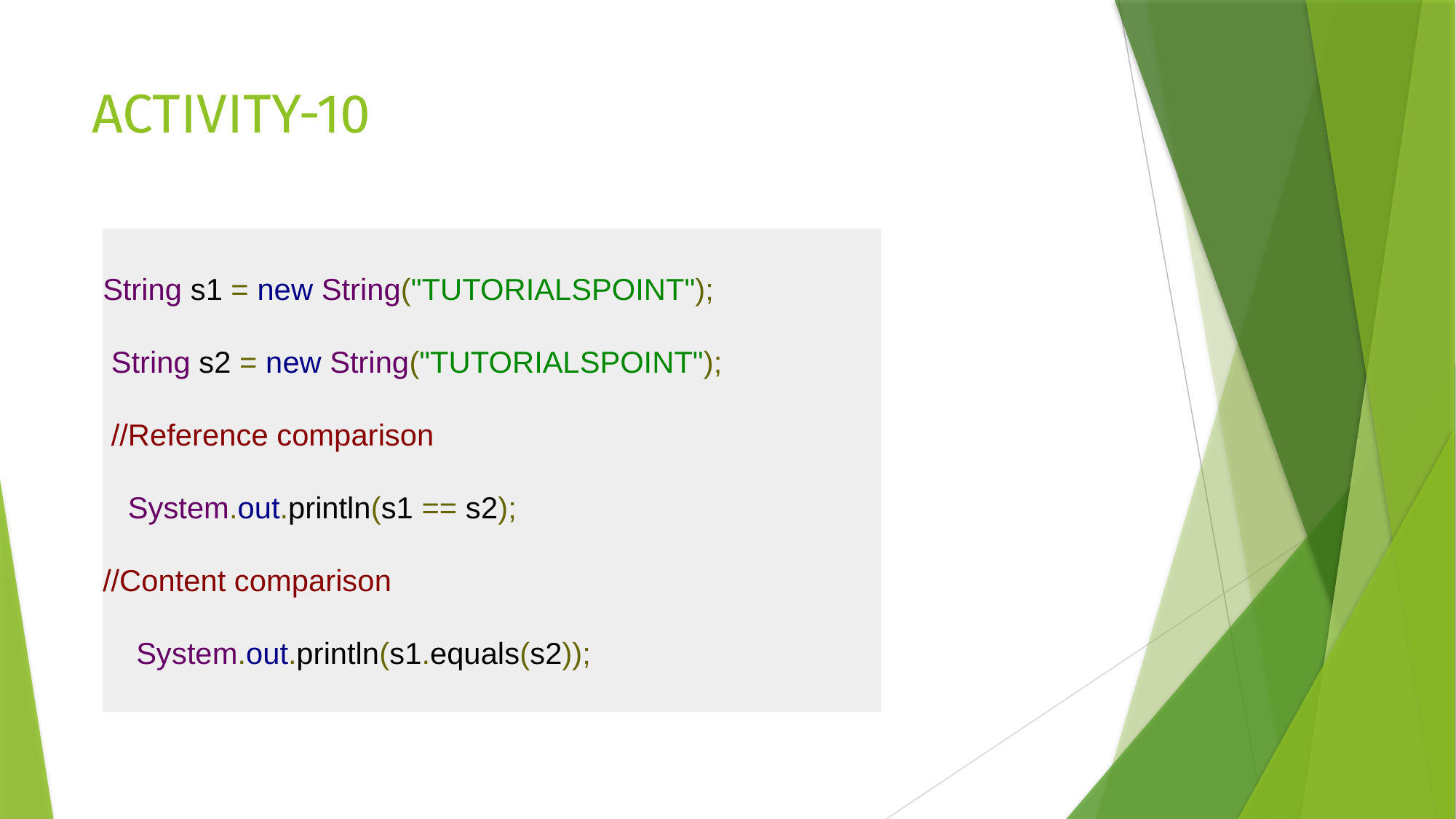

# ACTIVITY-10
String s1 = new String("TUTORIALSPOINT");

 String s2 = new String("TUTORIALSPOINT");

 //Reference comparison

   System.out.println(s1 == s2);

//Content comparison

    System.out.println(s1.equals(s2));